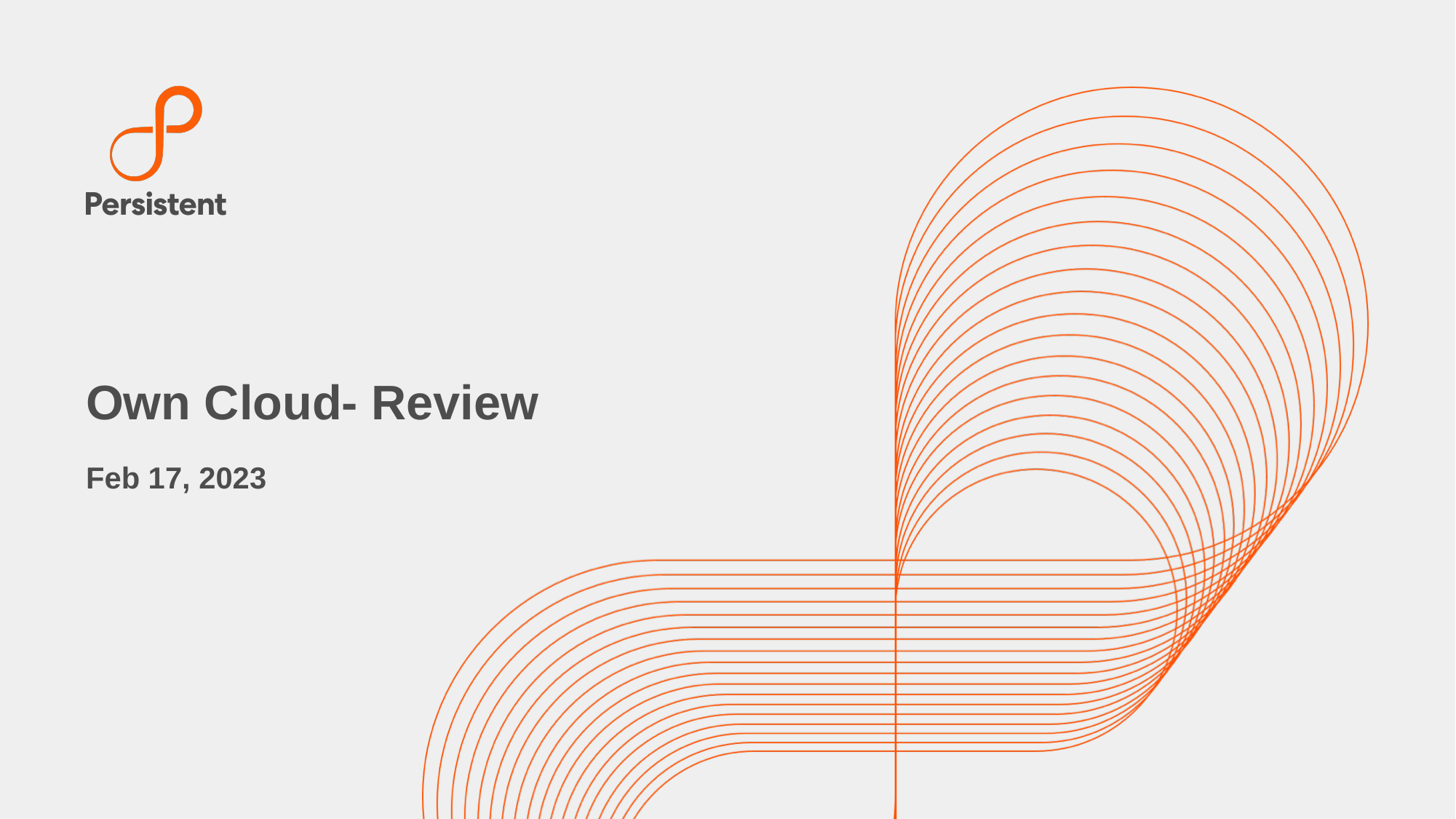

# Own Cloud- Review
Feb 17, 2023